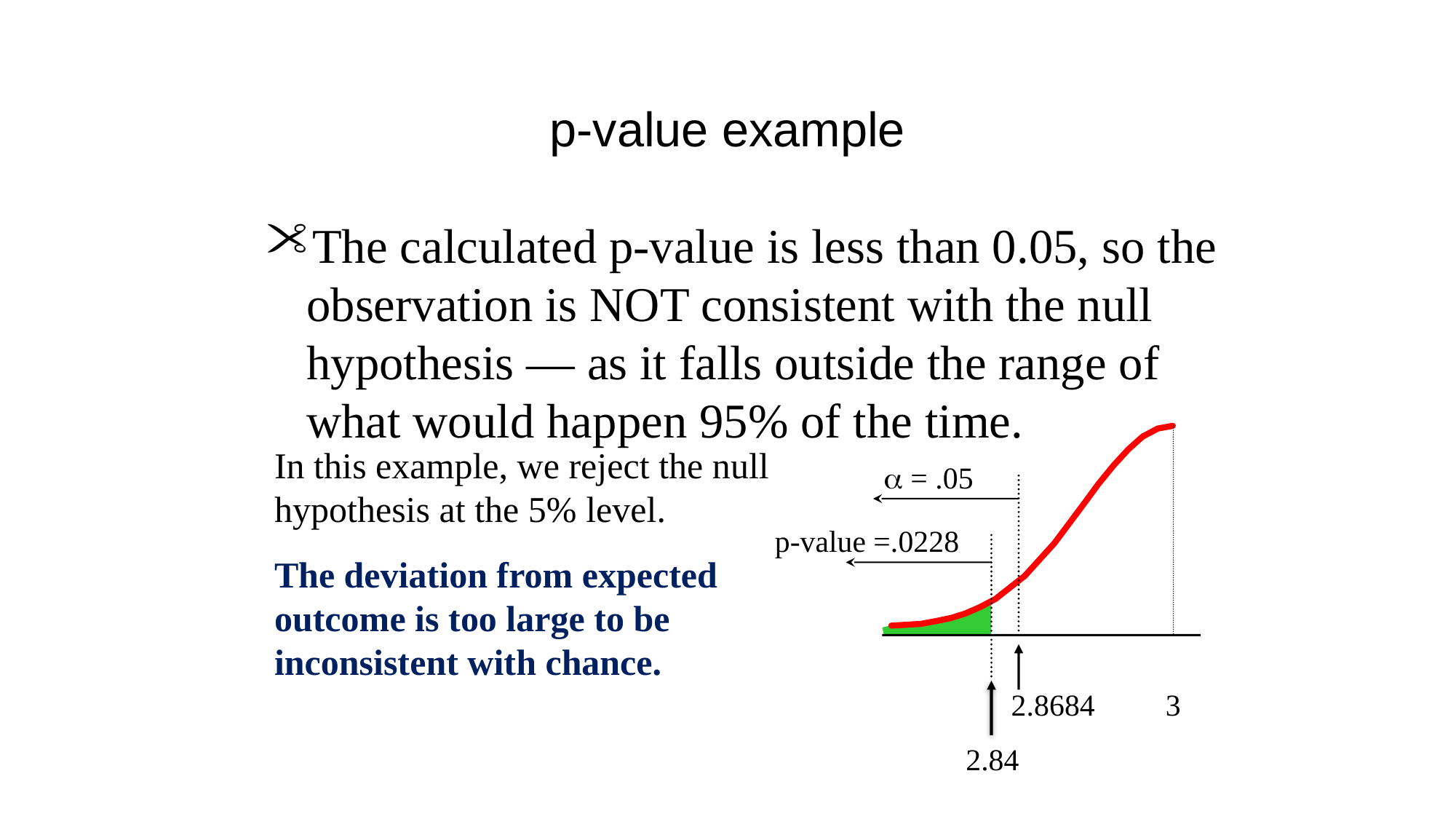

# p-value example
The calculated p-value is less than 0.05, so the observation is NOT consistent with the null hypothesis — as it falls outside the range of what would happen 95% of the time.

In this example, we reject the null hypothesis at the 5% level.
The deviation from expected outcome is too large to be inconsistent with chance.
α = .05

p-value =.0228

2.8684
3
2.84